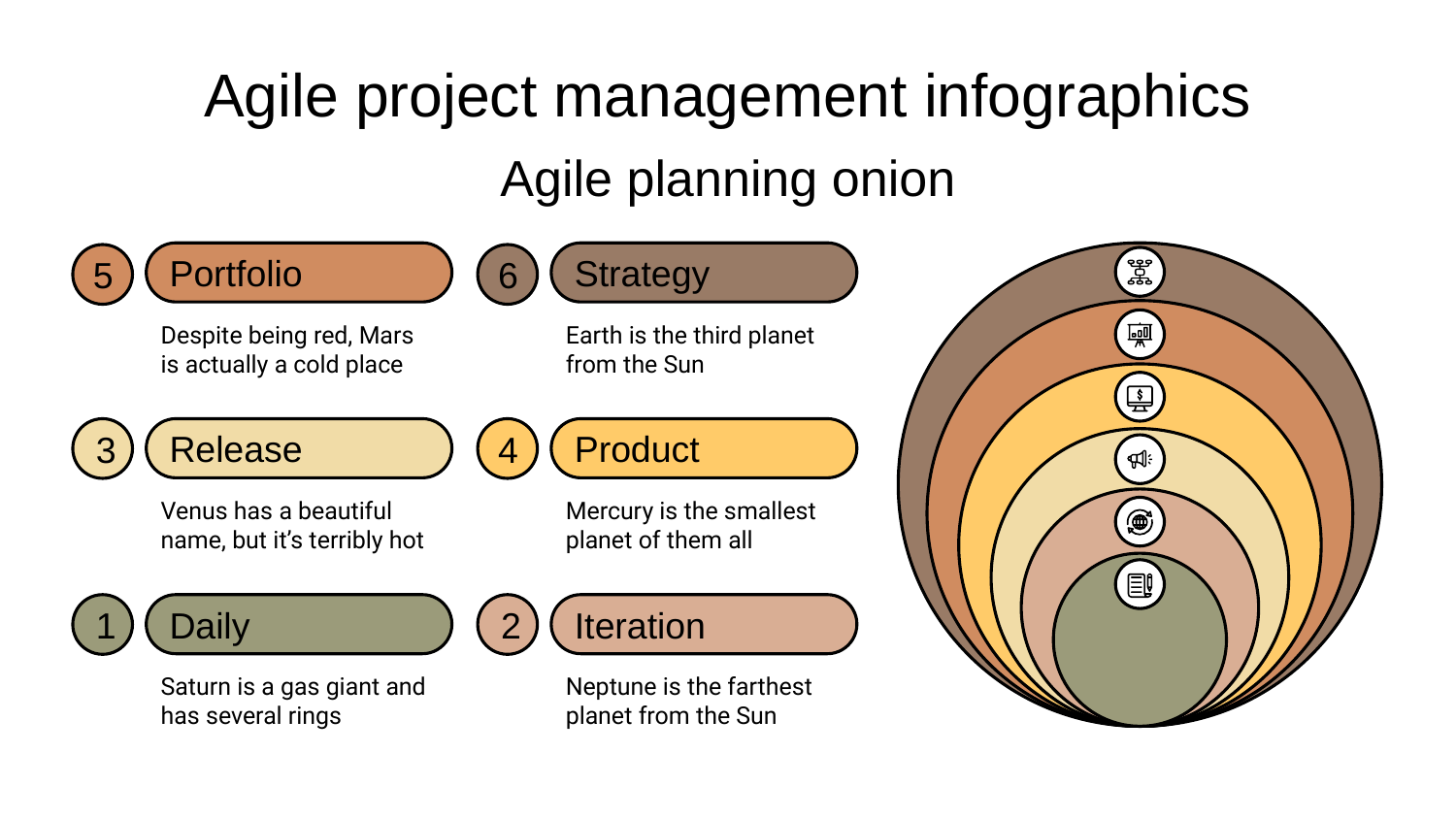

# Agile project management infographics
Agile planning onion

Portfolio
Despite being red, Mars is actually a cold place
Strategy
Earth is the third planet from the Sun
5
6

3
Release
Venus has a beautiful name, but it’s terribly hot
4
Product
Mercury is the smallest planet of them all

1
Daily
Saturn is a gas giant and has several rings
2
Iteration
Neptune is the farthest planet from the Sun